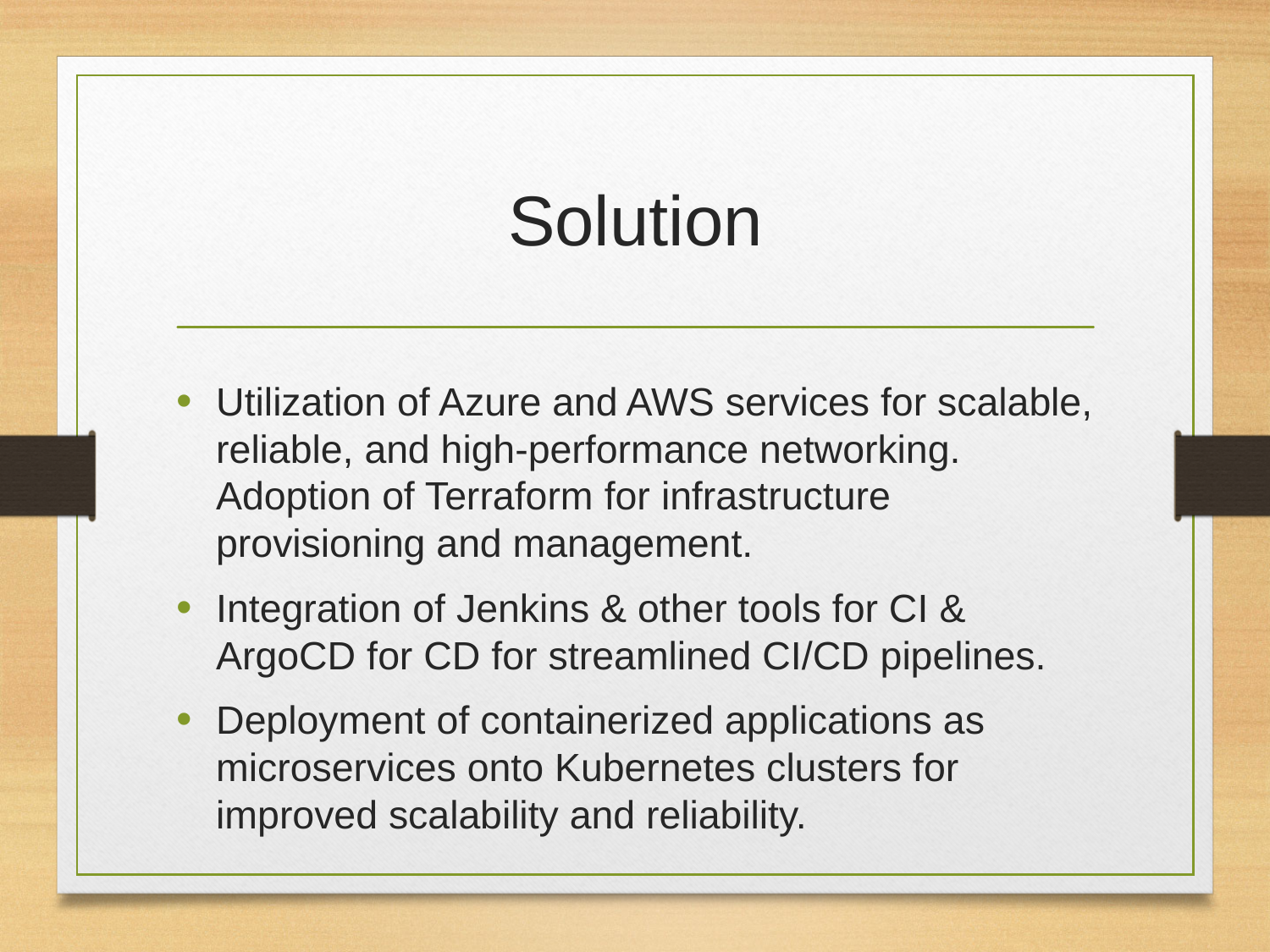

# Solution
Utilization of Azure and AWS services for scalable, reliable, and high-performance networking. Adoption of Terraform for infrastructure provisioning and management.
Integration of Jenkins & other tools for CI & ArgoCD for CD for streamlined CI/CD pipelines.
Deployment of containerized applications as microservices onto Kubernetes clusters for improved scalability and reliability.